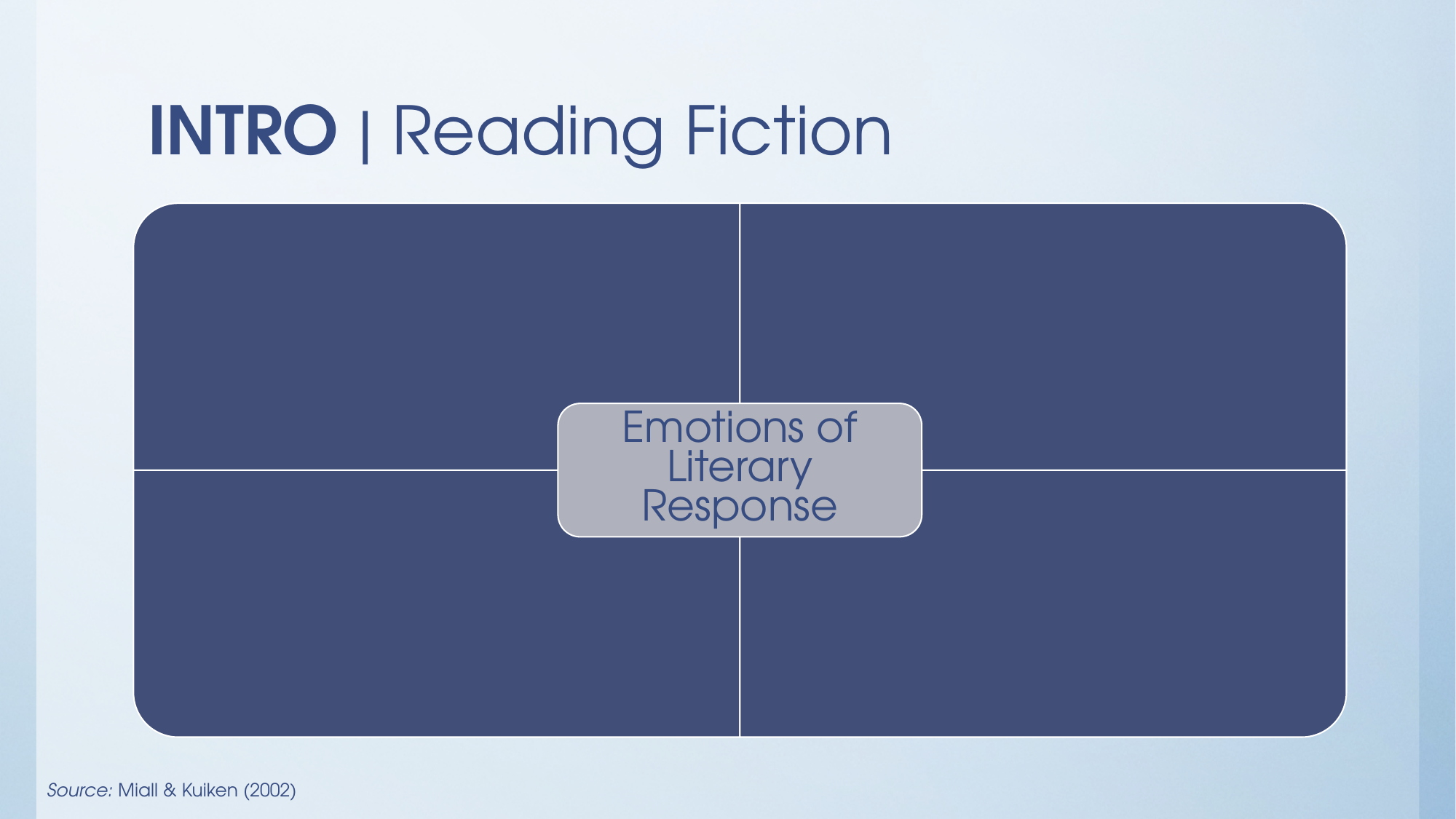

# INTRO | Reading Fiction
Emotions of Literary Response
Source: Miall & Kuiken (2002)